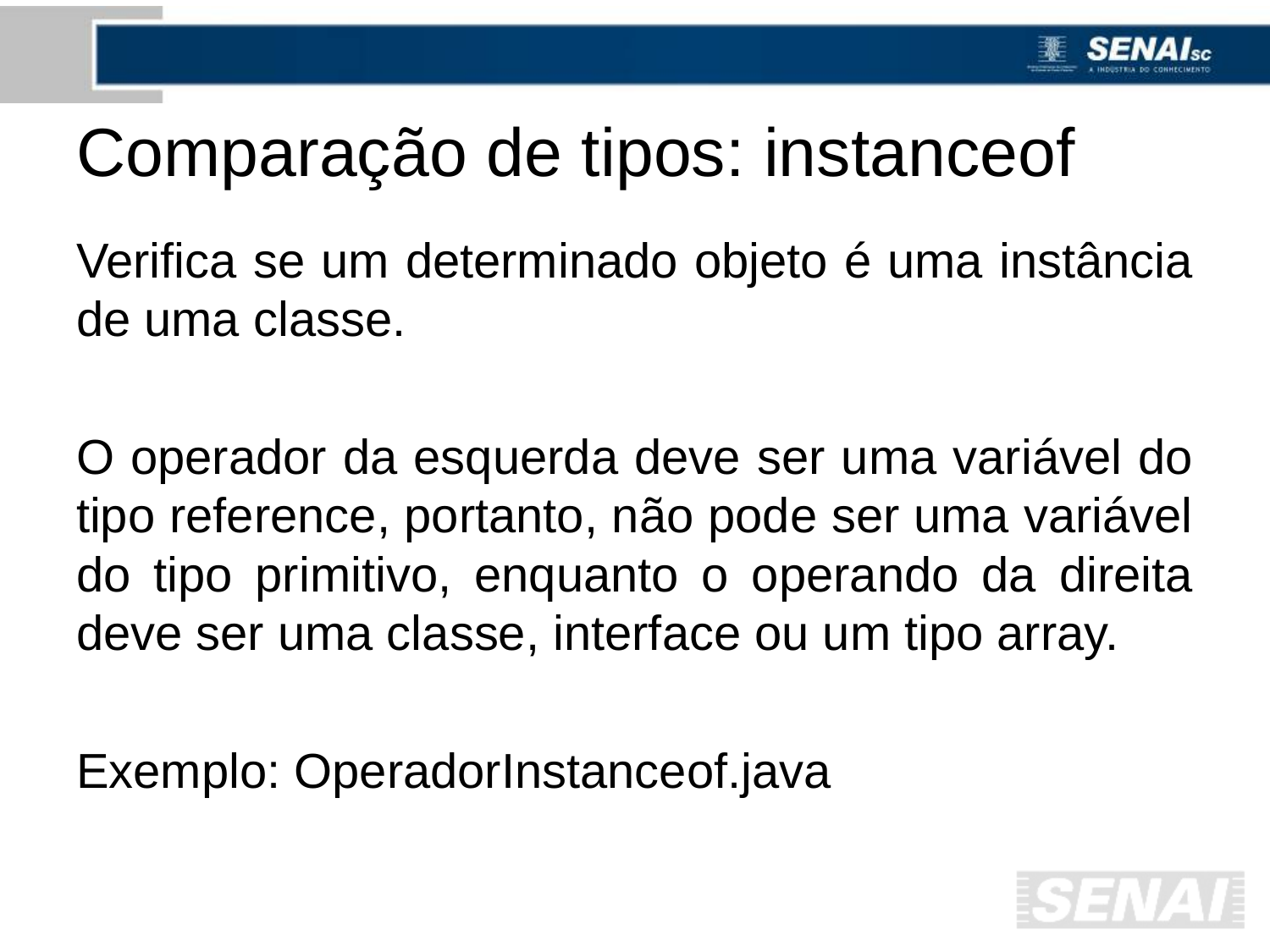

# Comparação de tipos: instanceof
Verifica se um determinado objeto é uma instância de uma classe.

O operador da esquerda deve ser uma variável do tipo reference, portanto, não pode ser uma variável do tipo primitivo, enquanto o operando da direita deve ser uma classe, interface ou um tipo array.

Exemplo: OperadorInstanceof.java